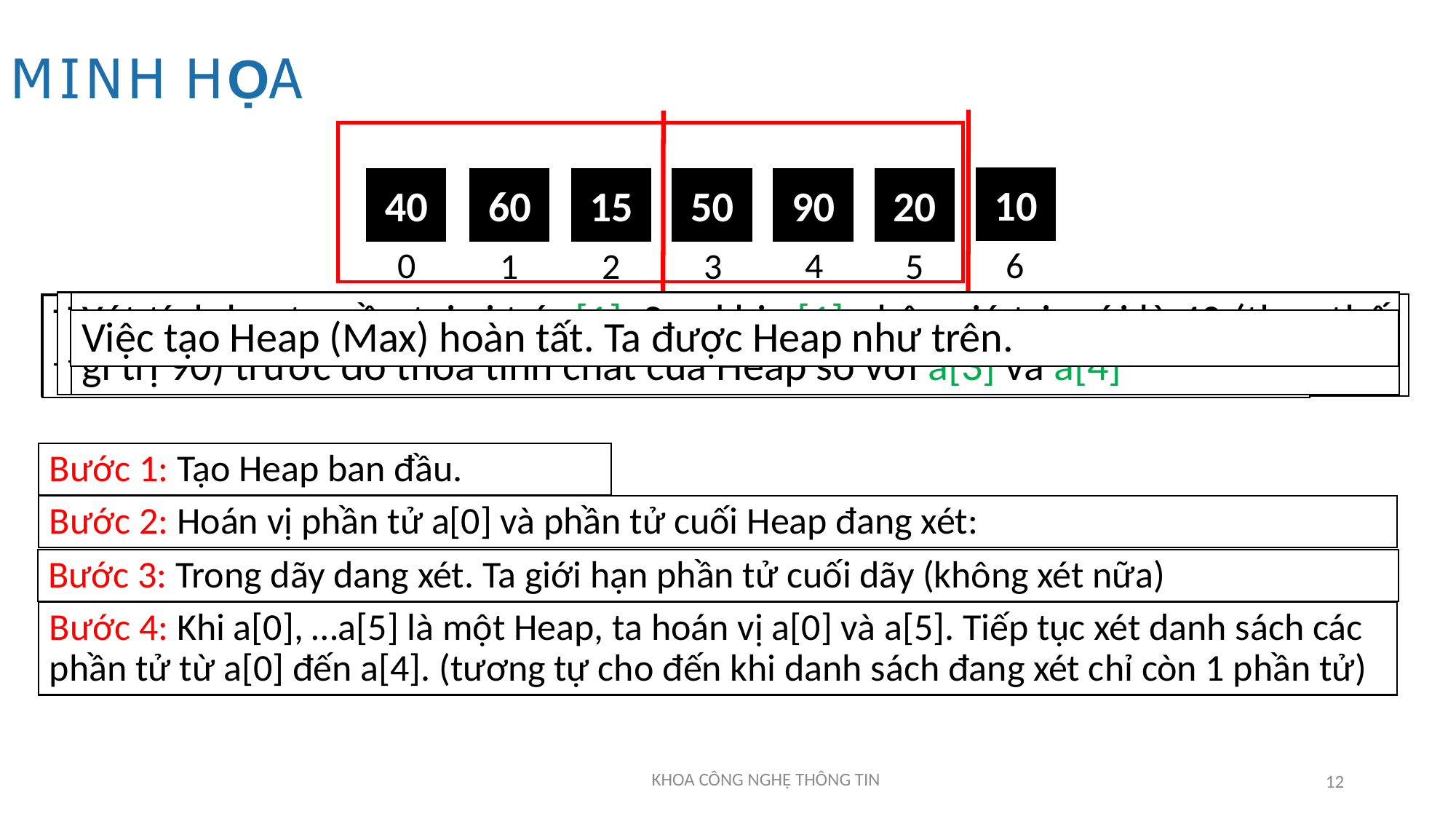

# MINH HỌA

10
40
60
15
50
90
20
6
0
4
3
2
5
1
Tiếp tục giảm i xuống 0, và so sánh a[i]= a[0] = 40, với phần tử có giá trị tại vị trí 2*i+1, 2*i+2 (a[1]=90, a[2]=20)
Xét tính lan truyền tại vị trí a[1]. Sau khi a[1] nhận giá trị mới là 40 (thay thế gí trị 90) trước đó thỏa tính chất của Heap so với a[3] và a[4]
Tại vị trí cuối cùng của của nữa dãy bên trái i = 2, so sánh a[i]= a[2] = 15, với phần tử có giá trị tại vị trí 2*i+1, 2*i+2 (a[5]=20, a[6] = 10)
Tiếp tục giảm i xuống 1, và so sánh a[i]= a[1] = 60, với phần tử có giá trị tại vị trí 2*i+1, 2*i+2 (a[3]=50, a[4]=90)
Việc tạo Heap (Max) hoàn tất. Ta được Heap như trên.
Bước 1: Tạo Heap ban đầu.
Bước 2: Hoán vị phần tử a[0] và phần tử cuối Heap đang xét:
Bước 3: Trong dãy dang xét. Ta giới hạn phần tử cuối dãy (không xét nữa)
Bước 4: Khi a[0], …a[5] là một Heap, ta hoán vị a[0] và a[5]. Tiếp tục xét danh sách các phần tử từ a[0] đến a[4]. (tương tự cho đến khi danh sách đang xét chỉ còn 1 phần tử)
12